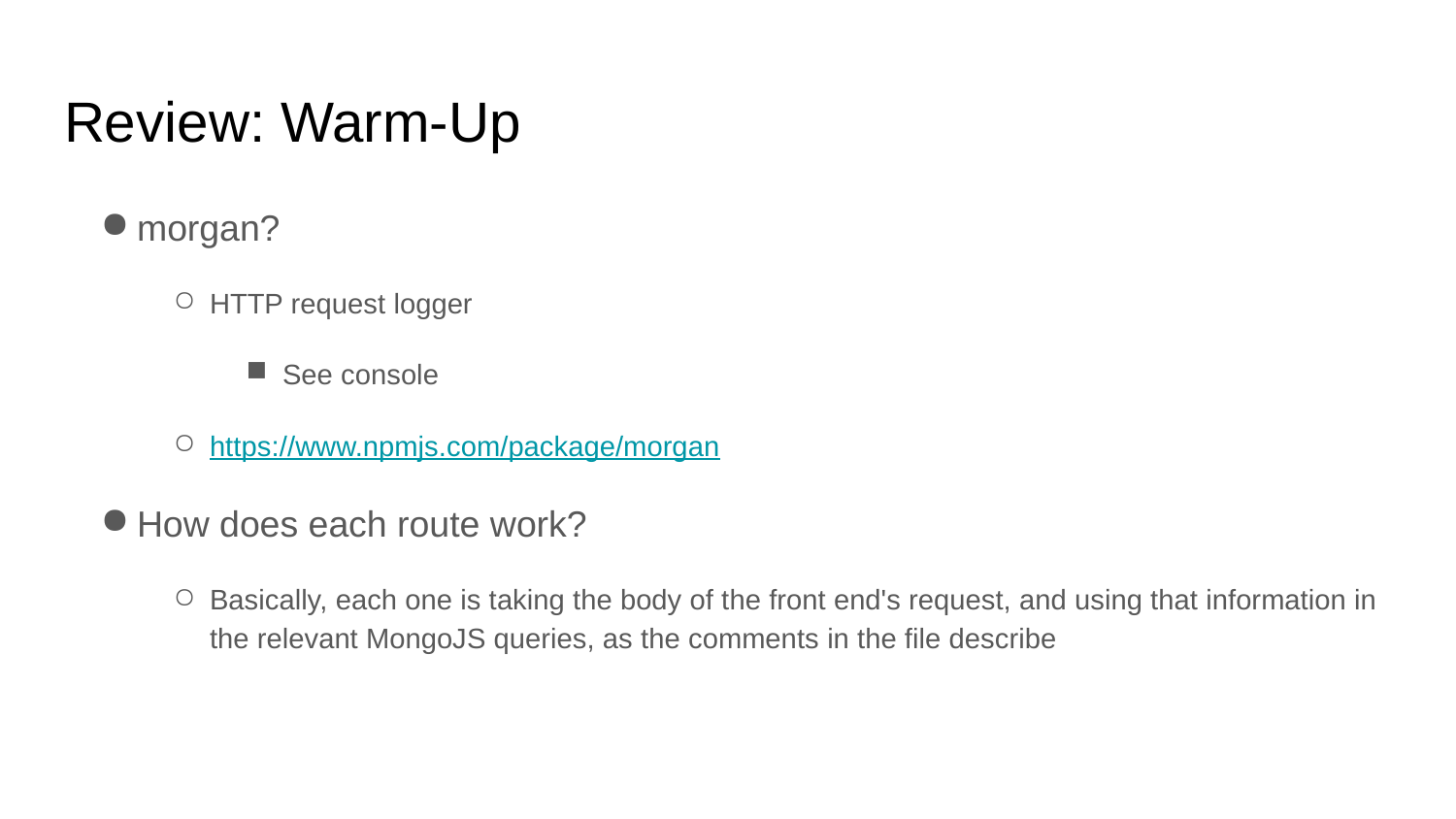

# Review: Warm-Up
morgan?
HTTP request logger
See console
https://www.npmjs.com/package/morgan
How does each route work?
Basically, each one is taking the body of the front end's request, and using that information in the relevant MongoJS queries, as the comments in the file describe